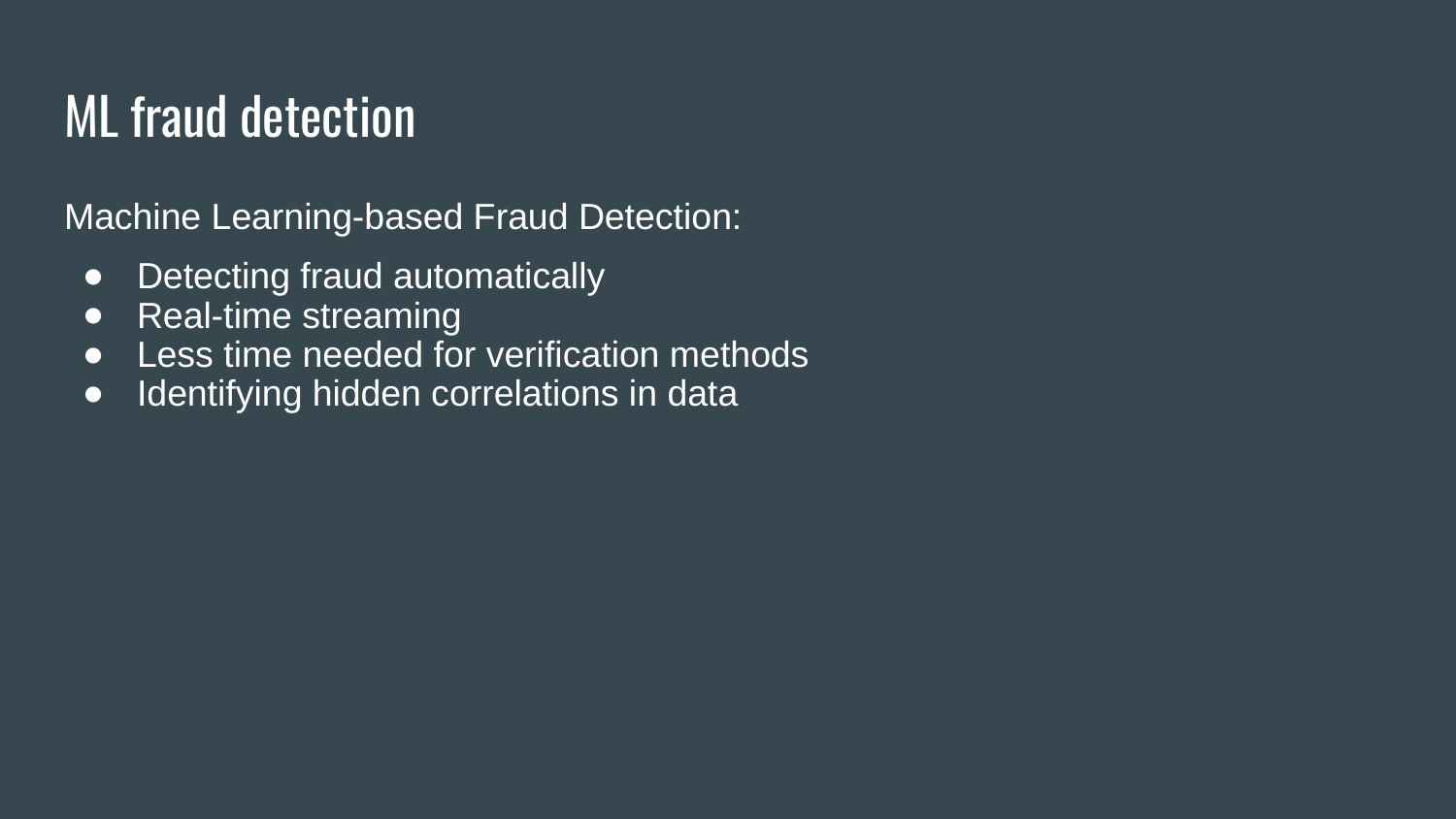

# ML fraud detection
Machine Learning-based Fraud Detection:
Detecting fraud automatically
Real-time streaming
Less time needed for verification methods
Identifying hidden correlations in data